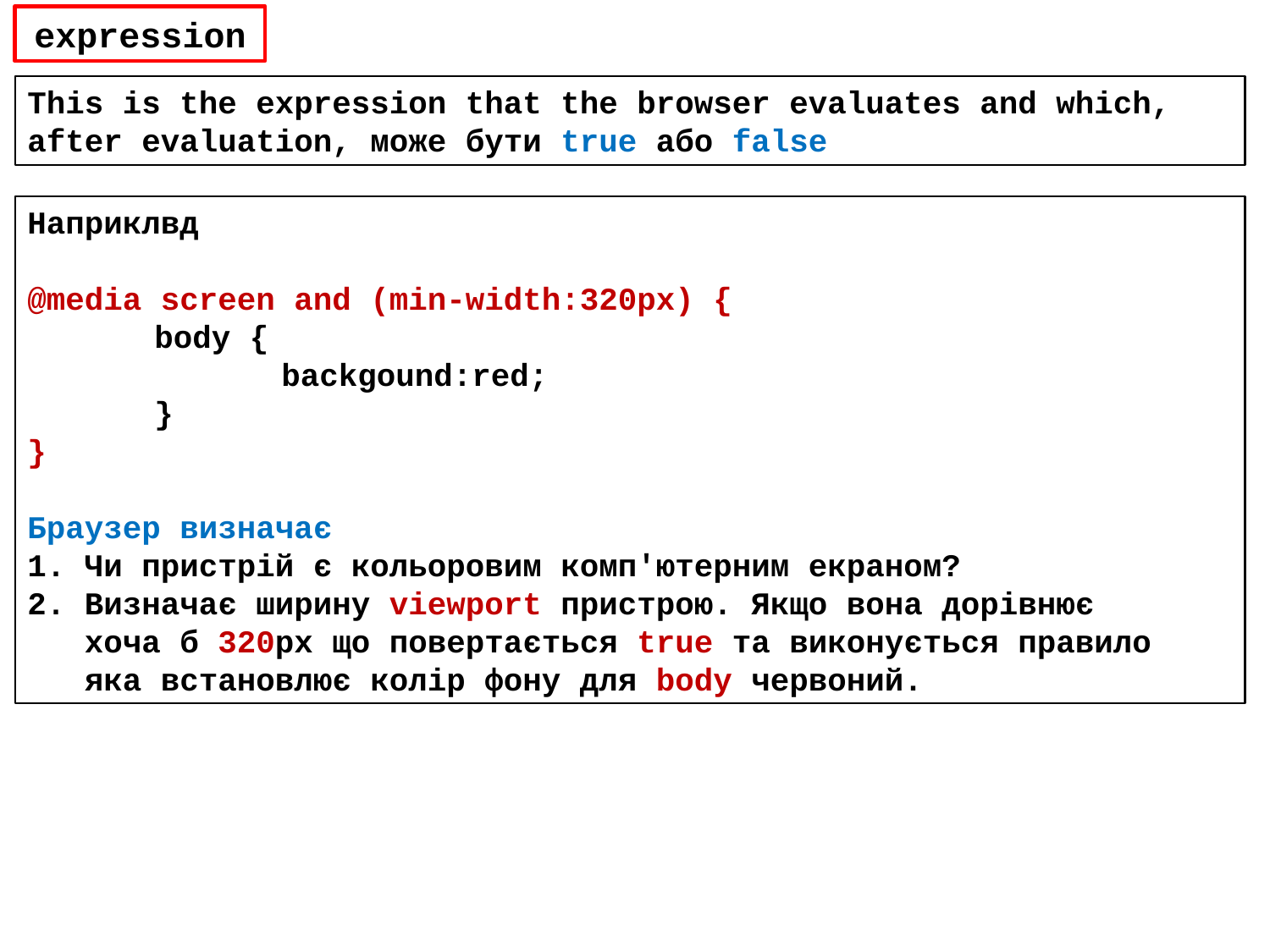

expression
This is the expression that the browser evaluates and which, after evaluation, може бути true або false
Наприклвд

@media screen and (min-width:320px) {
	body {
		backgound:red;
	}
}

Браузер визначає
1. Чи пристрій є кольоровим комп'ютерним екраном?
2. Визначає ширину viewport пристрою. Якщо вона дорівнює
   хоча б 320px що повертається true та виконується правило
   яка встановлює колір фону для body червоний.